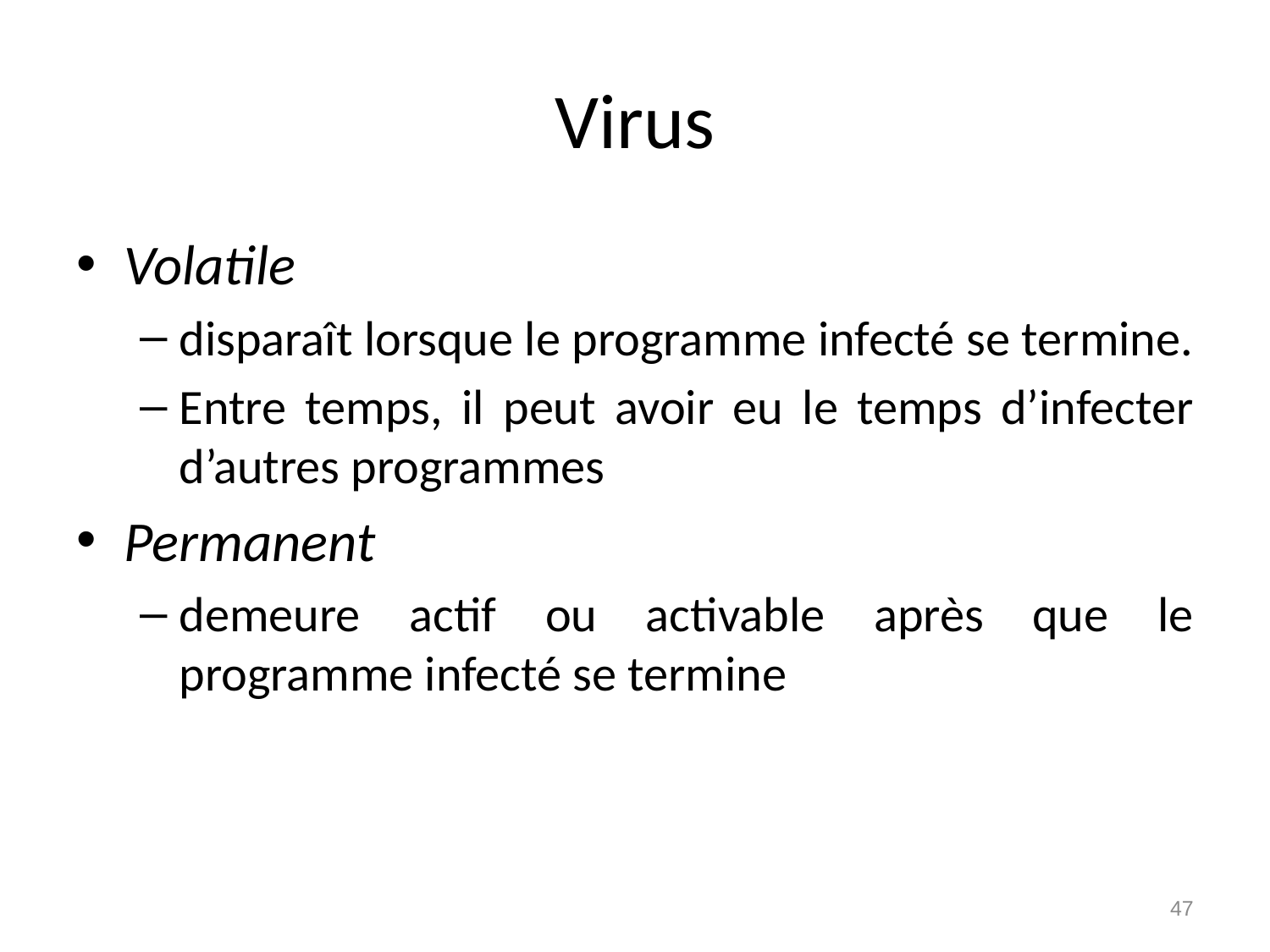

# Virus
Volatile
disparaît lorsque le programme infecté se termine.
Entre temps, il peut avoir eu le temps d’infecter d’autres programmes
Permanent
demeure actif ou activable après que le programme infecté se termine

47